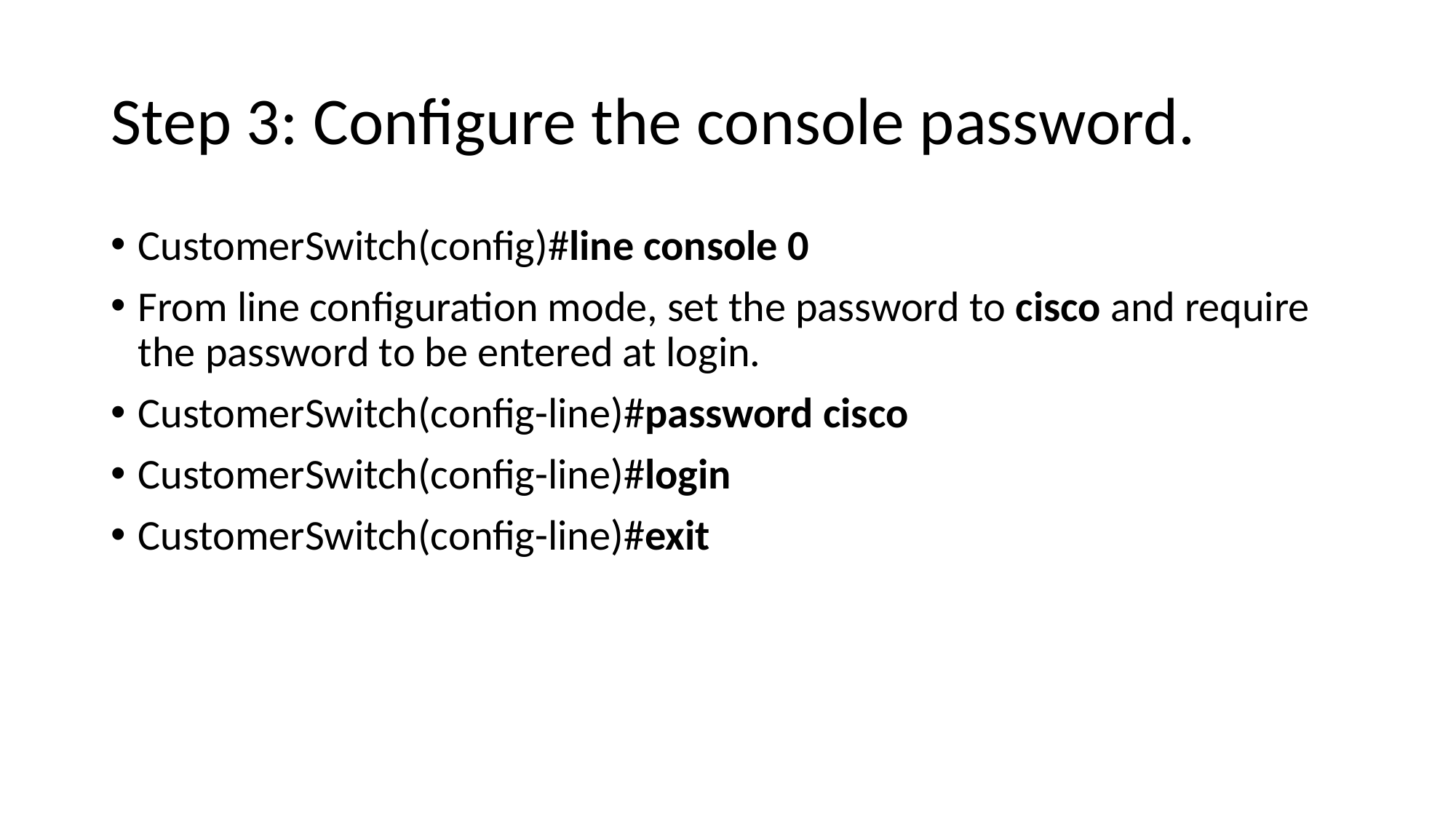

# Step 3: Configure the console password.
CustomerSwitch(config)#line console 0
From line configuration mode, set the password to cisco and require the password to be entered at login.
CustomerSwitch(config-line)#password cisco
CustomerSwitch(config-line)#login
CustomerSwitch(config-line)#exit